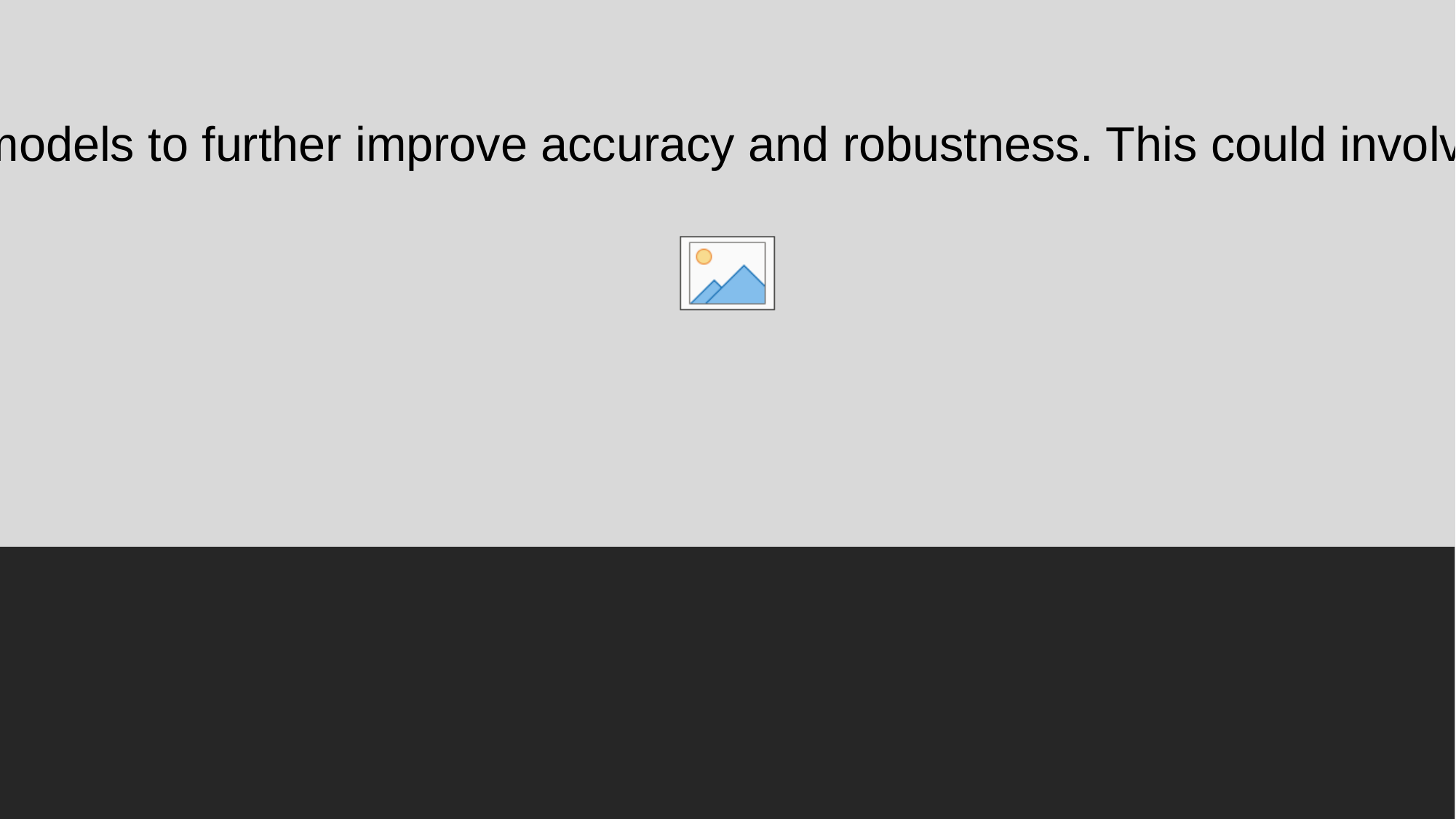

6. Ensemble Methods:
 Experiment with ensemble methods such as bagging, boosting, or stacking to combine predictions from multiple models to further improve accuracy and robustness. This could involve using techniques like majority voting, weighted voting, or stacking the models' outputs as inputs to another model.